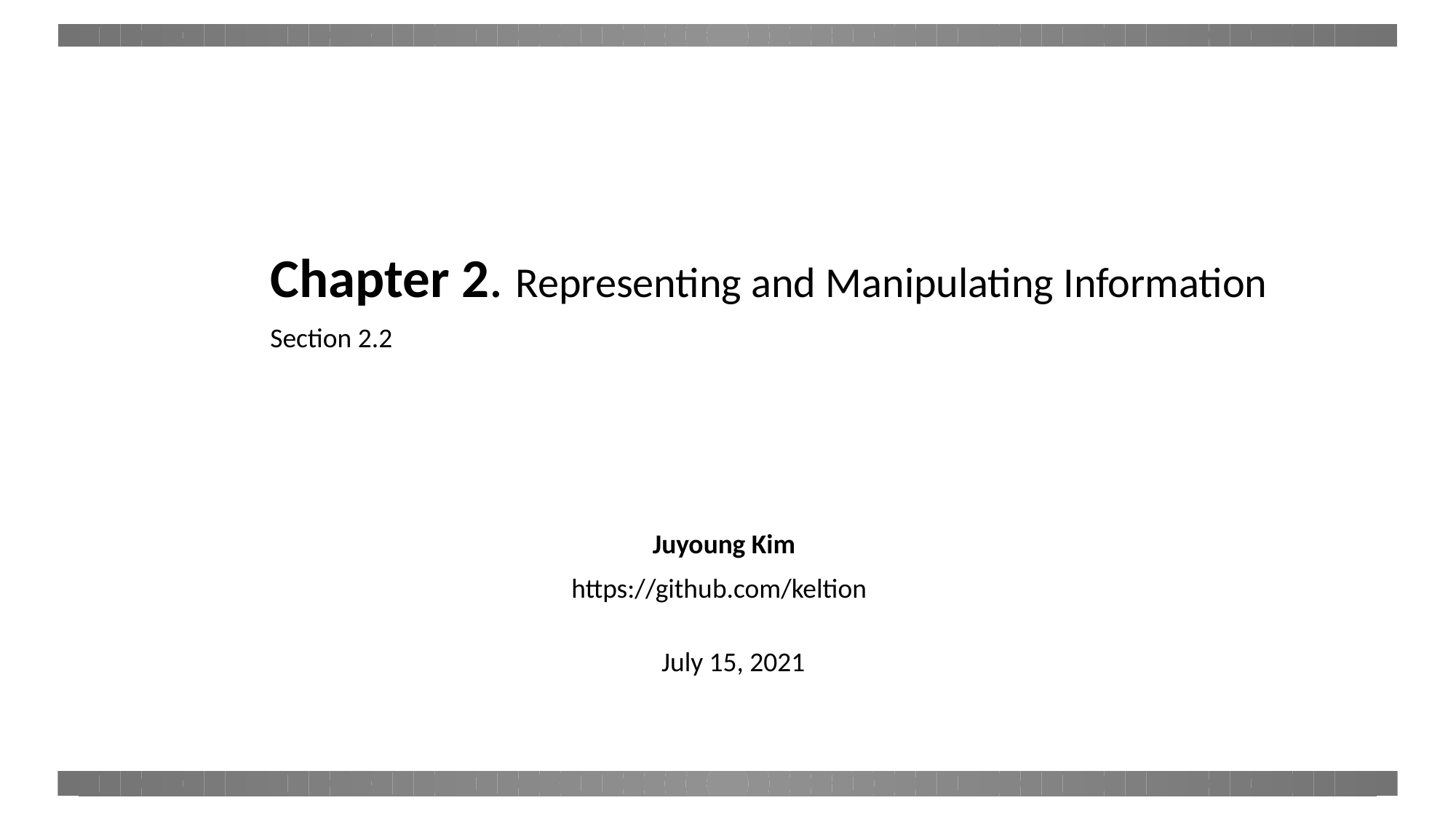

Chapter 2. Representing and Manipulating Information
Section 2.2
Juyoung Kim
https://github.com/keltion
July 15, 2021